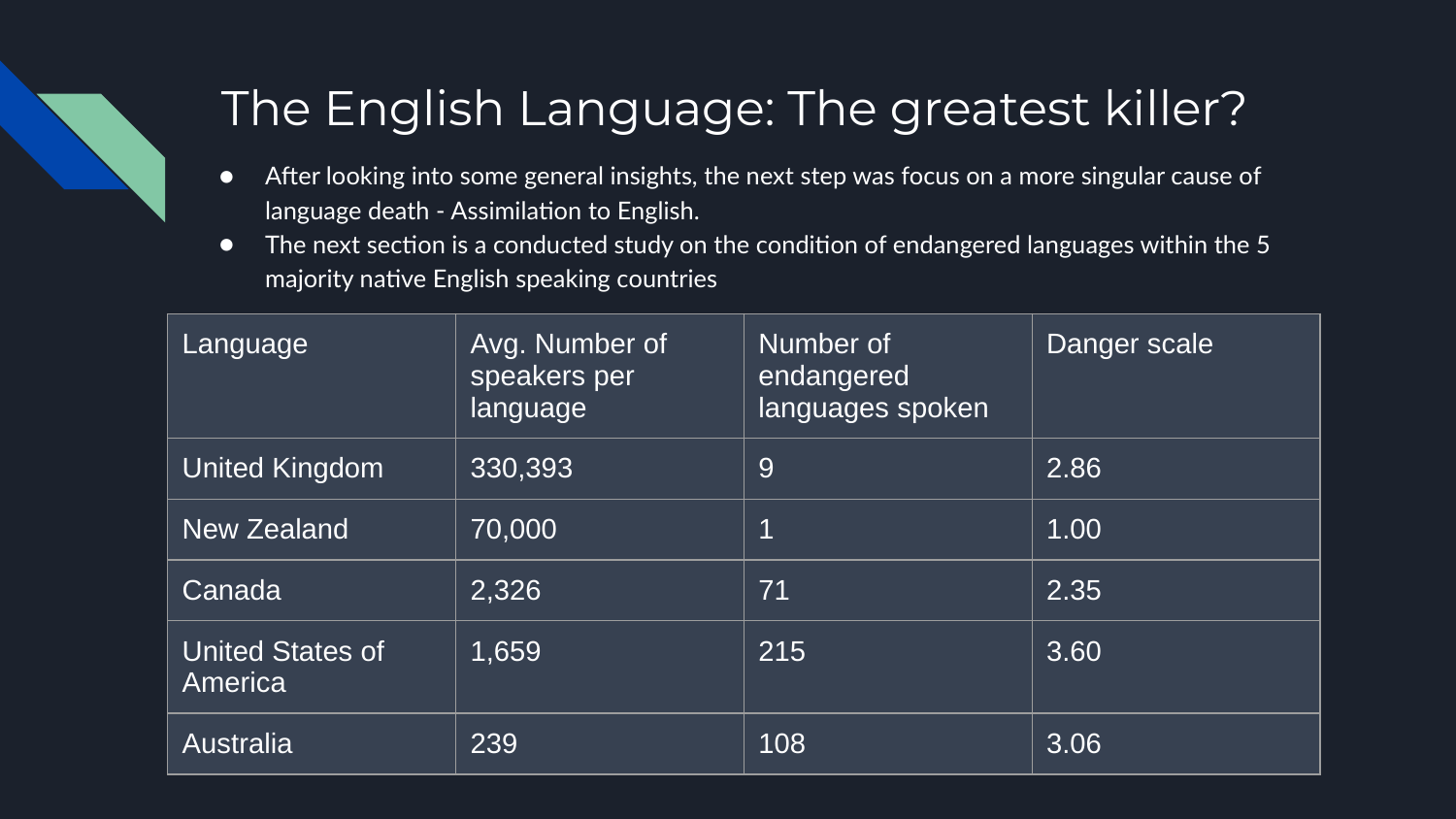

# The English Language: The greatest killer?
After looking into some general insights, the next step was focus on a more singular cause of language death - Assimilation to English.
The next section is a conducted study on the condition of endangered languages within the 5 majority native English speaking countries

| Language | Avg. Number of speakers per language | Number of endangered languages spoken | Danger scale |
| --- | --- | --- | --- |
| United Kingdom | 330,393 | 9 | 2.86 |
| New Zealand | 70,000 | 1 | 1.00 |
| Canada | 2,326 | 71 | 2.35 |
| United States of America | 1,659 | 215 | 3.60 |
| Australia | 239 | 108 | 3.06 |